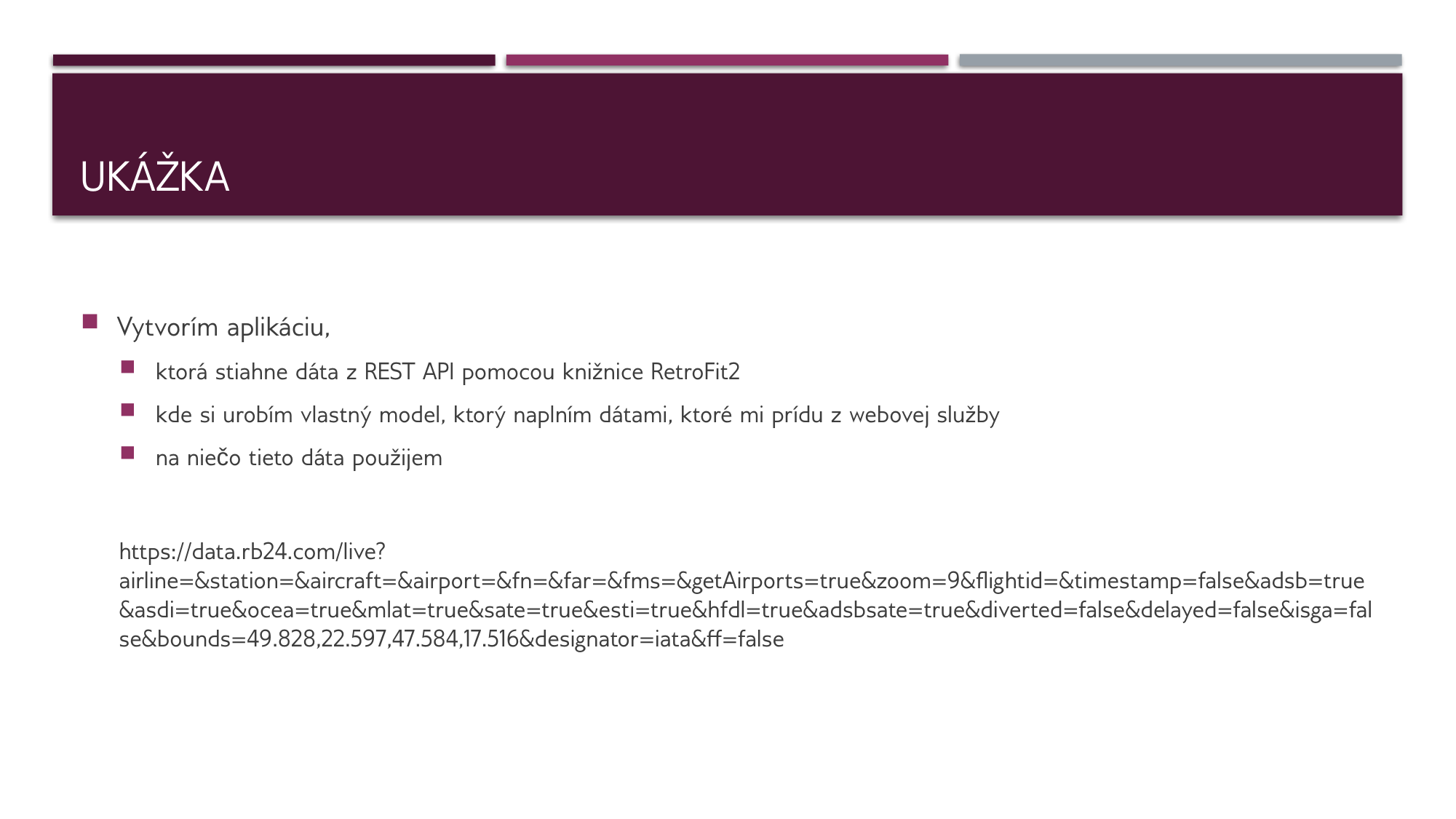

# ukážka
Vytvorím aplikáciu,
ktorá stiahne dáta z REST API pomocou knižnice RetroFit2
kde si urobím vlastný model, ktorý naplním dátami, ktoré mi prídu z webovej služby
na niečo tieto dáta použijem

https://data.rb24.com/live?airline=&station=&aircraft=&airport=&fn=&far=&fms=&getAirports=true&zoom=9&flightid=&timestamp=false&adsb=true&asdi=true&ocea=true&mlat=true&sate=true&esti=true&hfdl=true&adsbsate=true&diverted=false&delayed=false&isga=false&bounds=49.828,22.597,47.584,17.516&designator=iata&ff=false